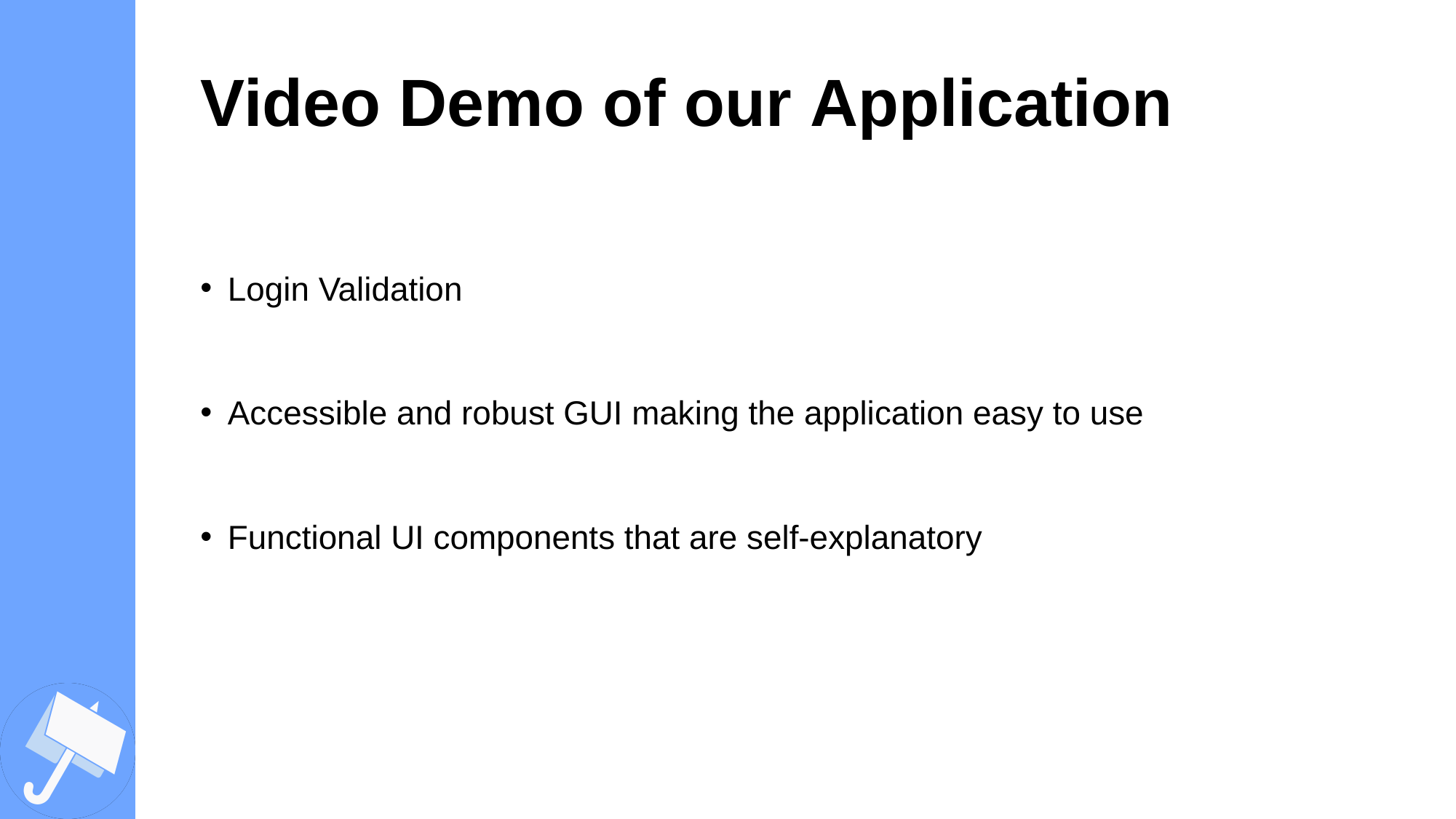

Video Demo of our Application
Login Validation

Accessible and robust GUI making the application easy to use

Functional UI components that are self-explanatory